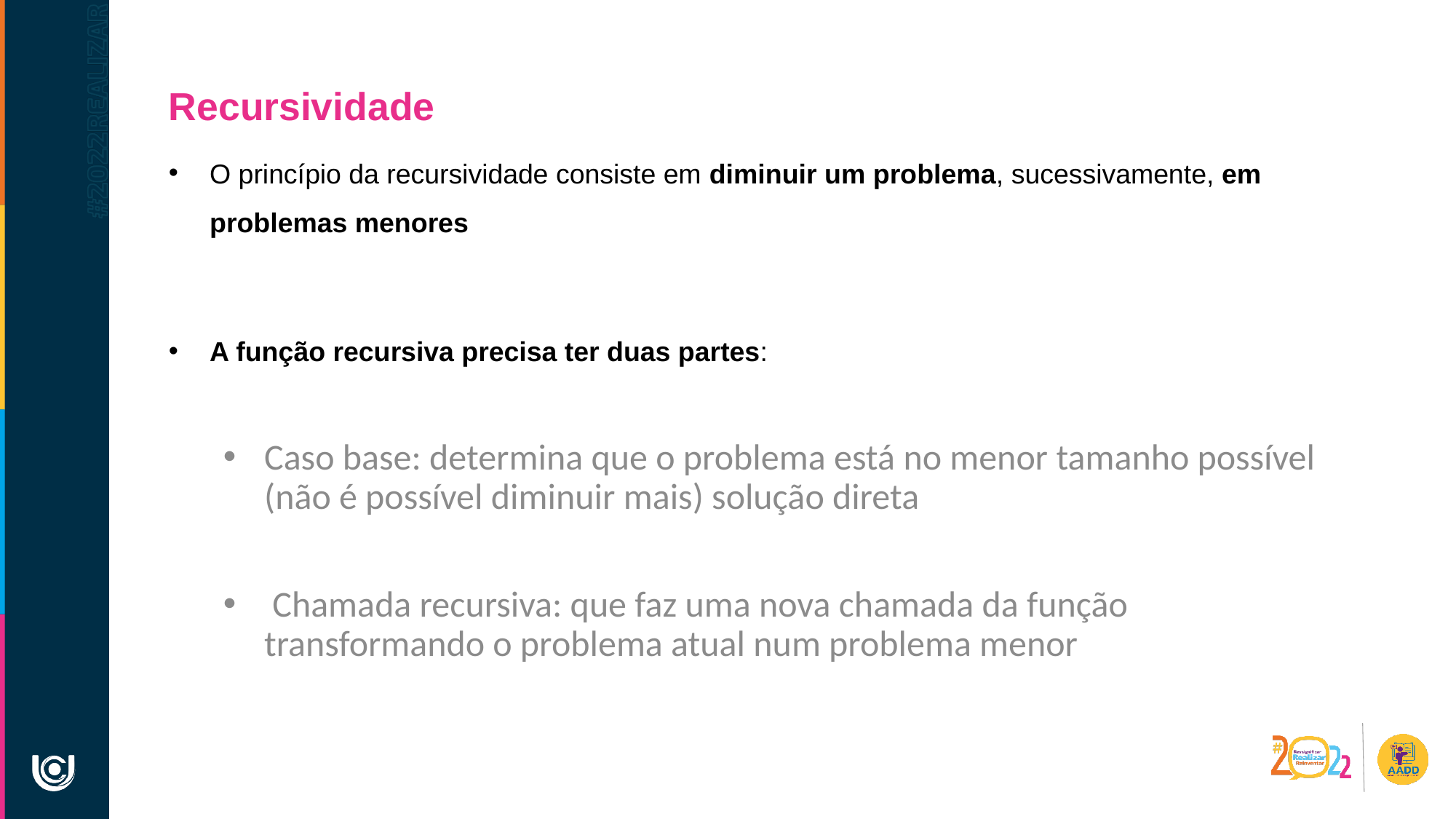

Recursividade
O princípio da recursividade consiste em diminuir um problema, sucessivamente, em problemas menores

A função recursiva precisa ter duas partes:

Caso base: determina que o problema está no menor tamanho possível (não é possível diminuir mais) solução direta

 Chamada recursiva: que faz uma nova chamada da função transformando o problema atual num problema menor